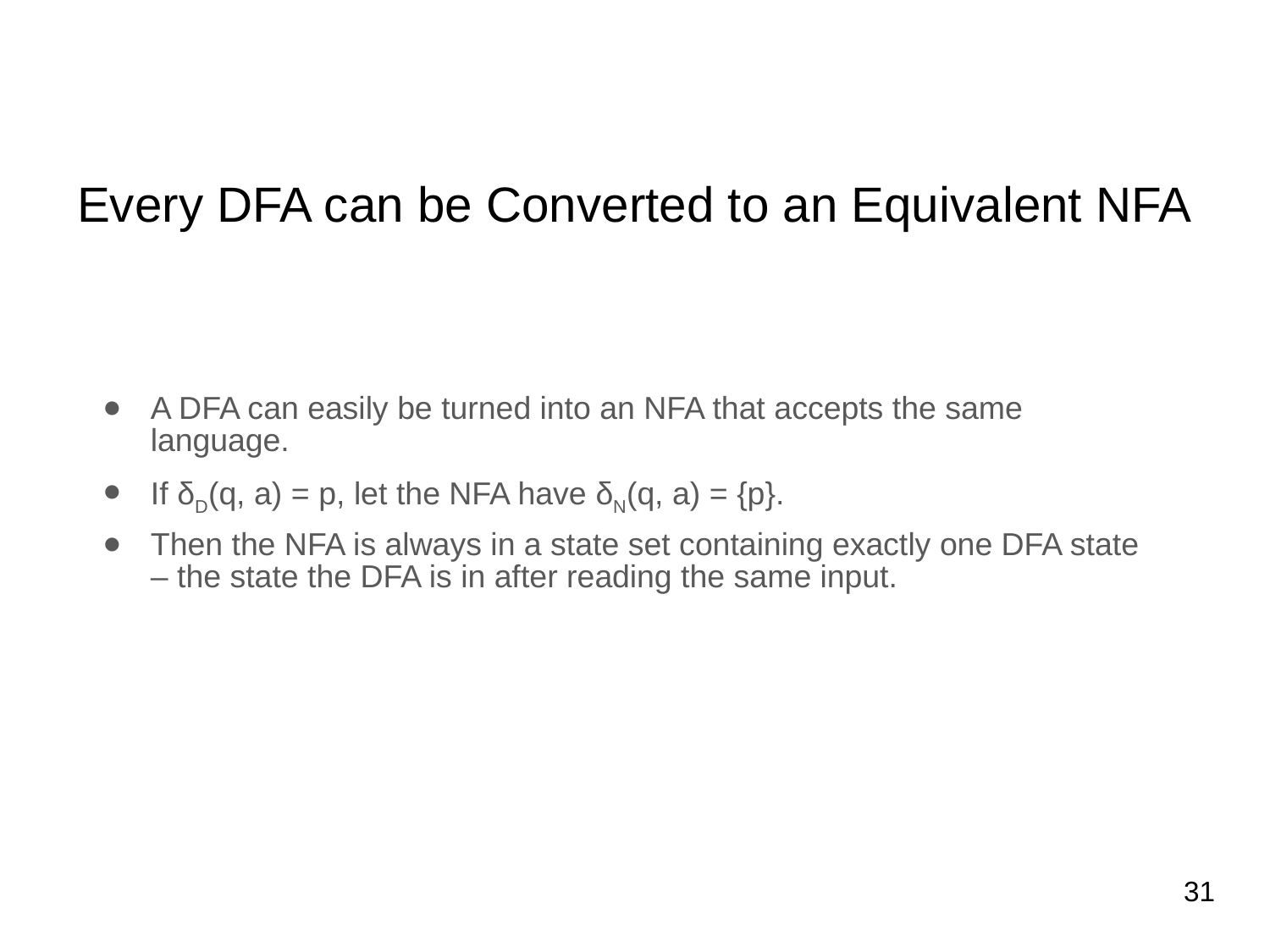

# Every DFA can be Converted to an Equivalent NFA
A DFA can easily be turned into an NFA that accepts the same language.
If δD(q, a) = p, let the NFA have δN(q, a) = {p}.
Then the NFA is always in a state set containing exactly one DFA state – the state the DFA is in after reading the same input.
31